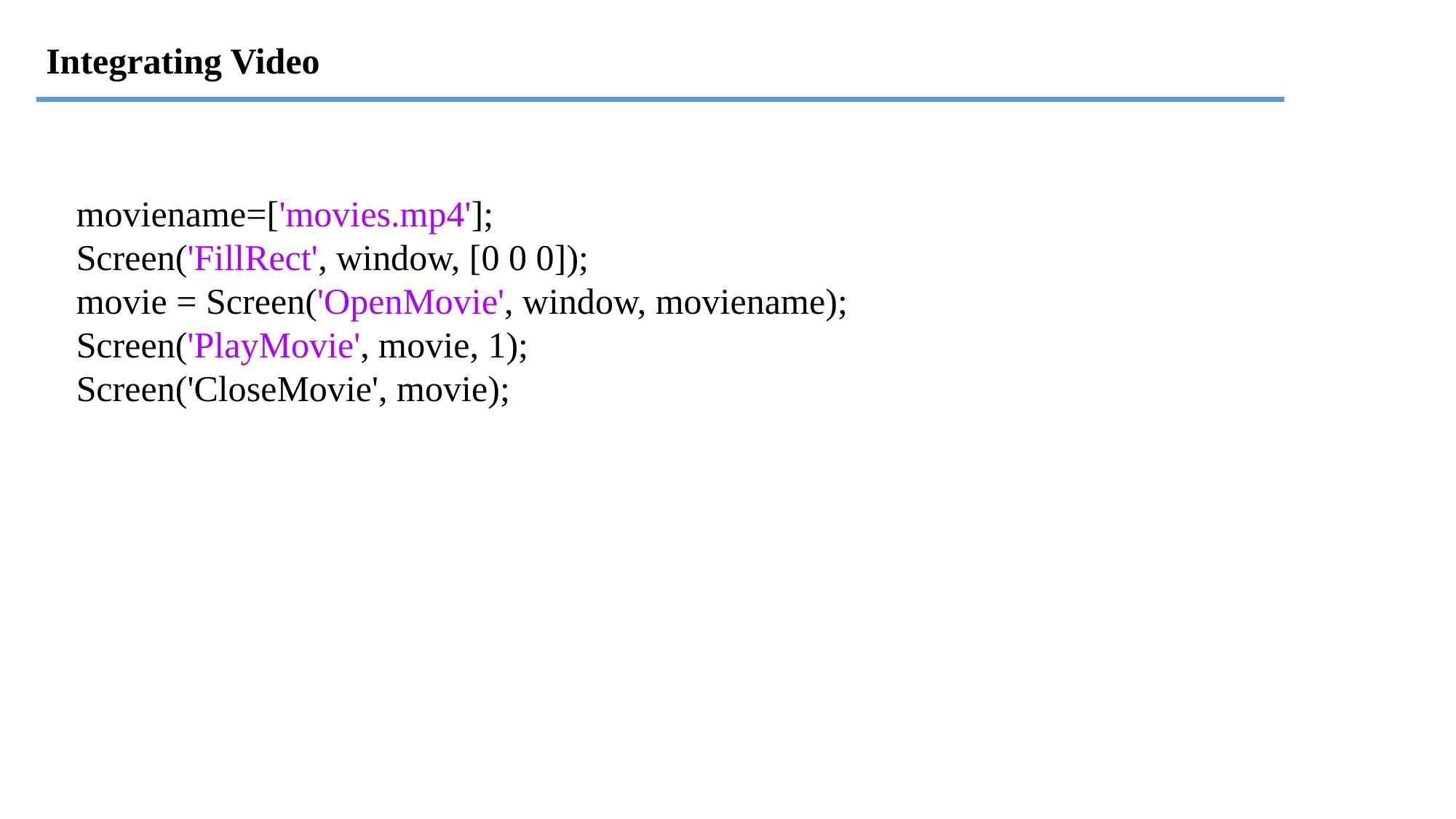

Integrating Video

moviename=['movies.mp4'];
Screen('FillRect', window, [0 0 0]);
movie = Screen('OpenMovie', window, moviename);
Screen('PlayMovie', movie, 1);
Screen('CloseMovie', movie);